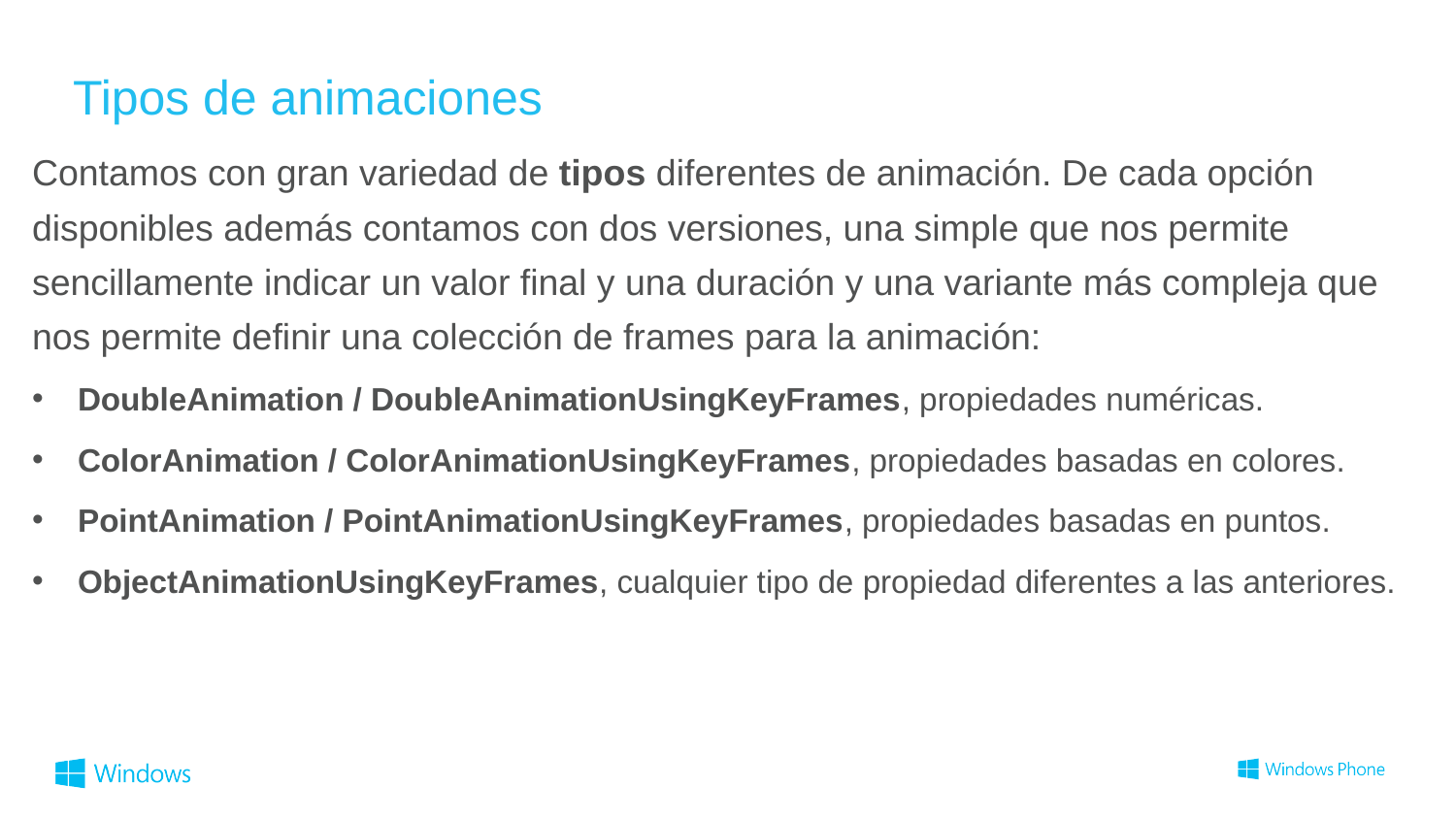

# Tipos de animaciones
Contamos con gran variedad de tipos diferentes de animación. De cada opción disponibles además contamos con dos versiones, una simple que nos permite sencillamente indicar un valor final y una duración y una variante más compleja que nos permite definir una colección de frames para la animación:
DoubleAnimation / DoubleAnimationUsingKeyFrames, propiedades numéricas.
ColorAnimation / ColorAnimationUsingKeyFrames, propiedades basadas en colores.
PointAnimation / PointAnimationUsingKeyFrames, propiedades basadas en puntos.
ObjectAnimationUsingKeyFrames, cualquier tipo de propiedad diferentes a las anteriores.